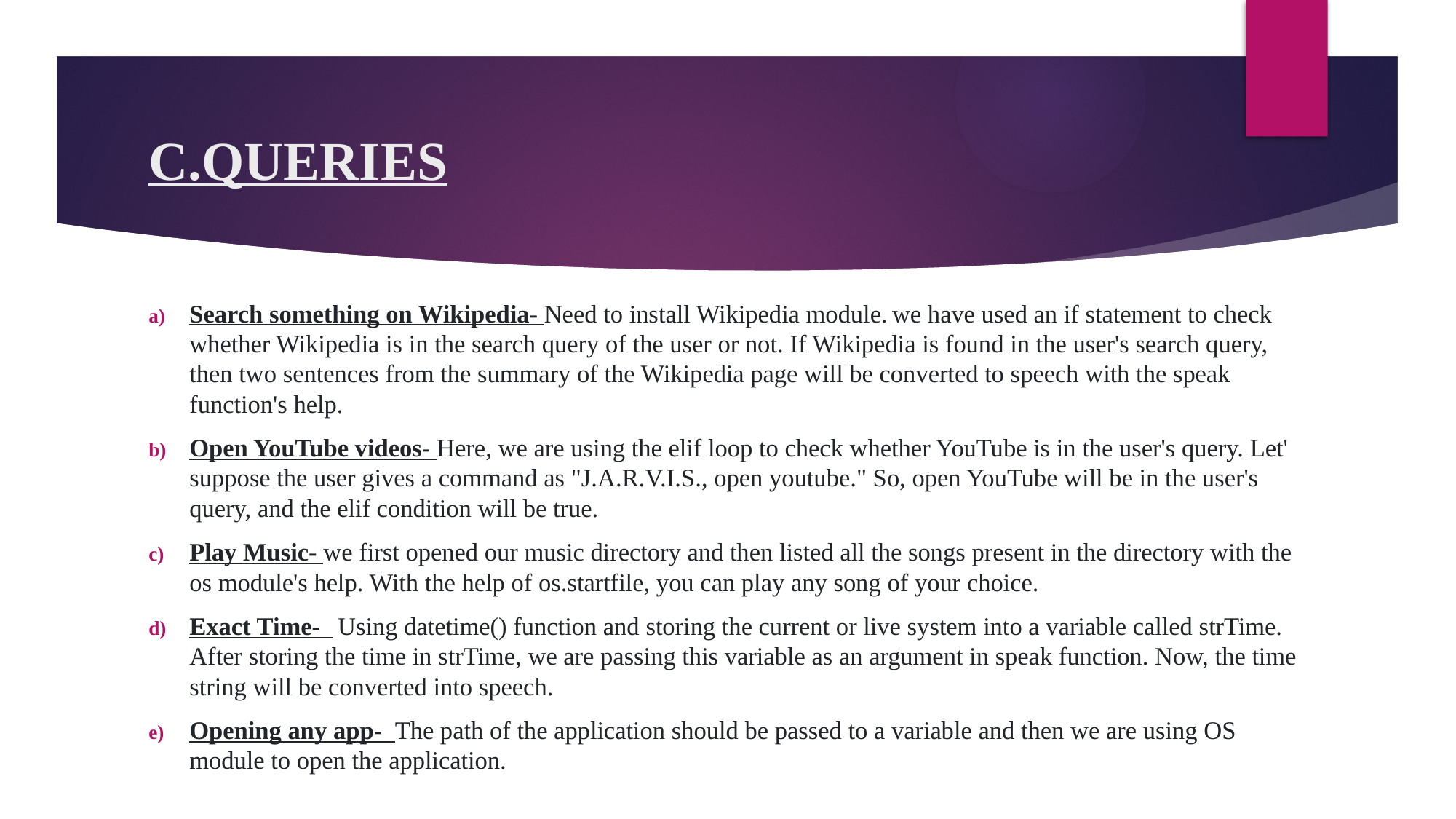

# C.QUERIES
Search something on Wikipedia- Need to install Wikipedia module. we have used an if statement to check whether Wikipedia is in the search query of the user or not. If Wikipedia is found in the user's search query, then two sentences from the summary of the Wikipedia page will be converted to speech with the speak function's help.
Open YouTube videos- Here, we are using the elif loop to check whether YouTube is in the user's query. Let' suppose the user gives a command as "J.A.R.V.I.S., open youtube." So, open YouTube will be in the user's query, and the elif condition will be true.
Play Music- we first opened our music directory and then listed all the songs present in the directory with the os module's help. With the help of os.startfile, you can play any song of your choice.
Exact Time-   Using datetime() function and storing the current or live system into a variable called strTime. After storing the time in strTime, we are passing this variable as an argument in speak function. Now, the time string will be converted into speech.
Opening any app-  The path of the application should be passed to a variable and then we are using OS module to open the application.